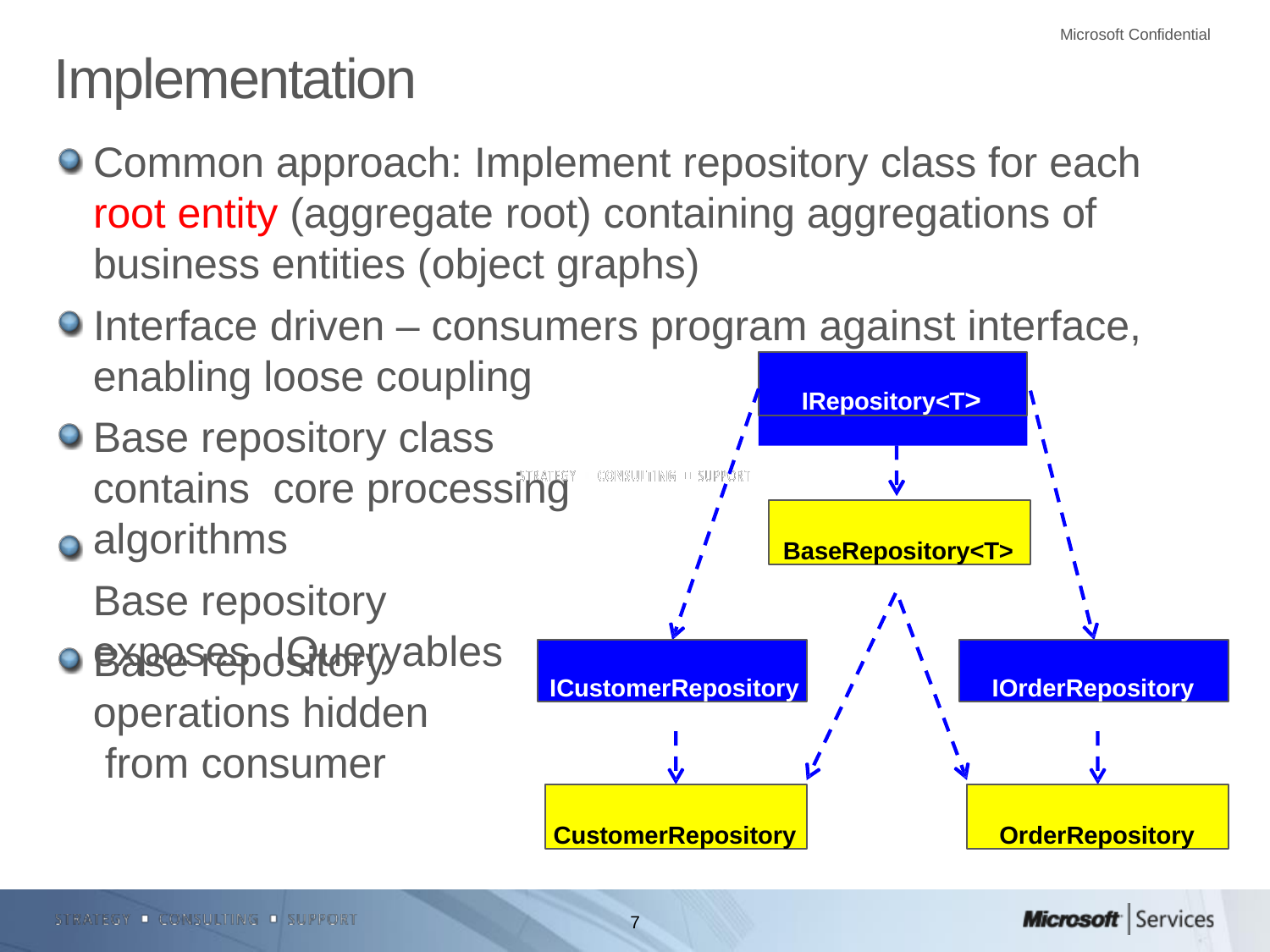

Microsoft Confidential
# Implementation
Common approach: Implement repository class for each  root entity (aggregate root) containing aggregations of  business entities (object graphs)
Interface driven – consumers program against interface,

enabling loose coupling
Base repository class contains  core processing algorithms
Base repository exposes  IQueryables

IRepository<T>

BaseRepository<T>

Base repository  operations hidden  from consumer

ICustomerRepository

IOrderRepository

CustomerRepository

OrderRepository

7